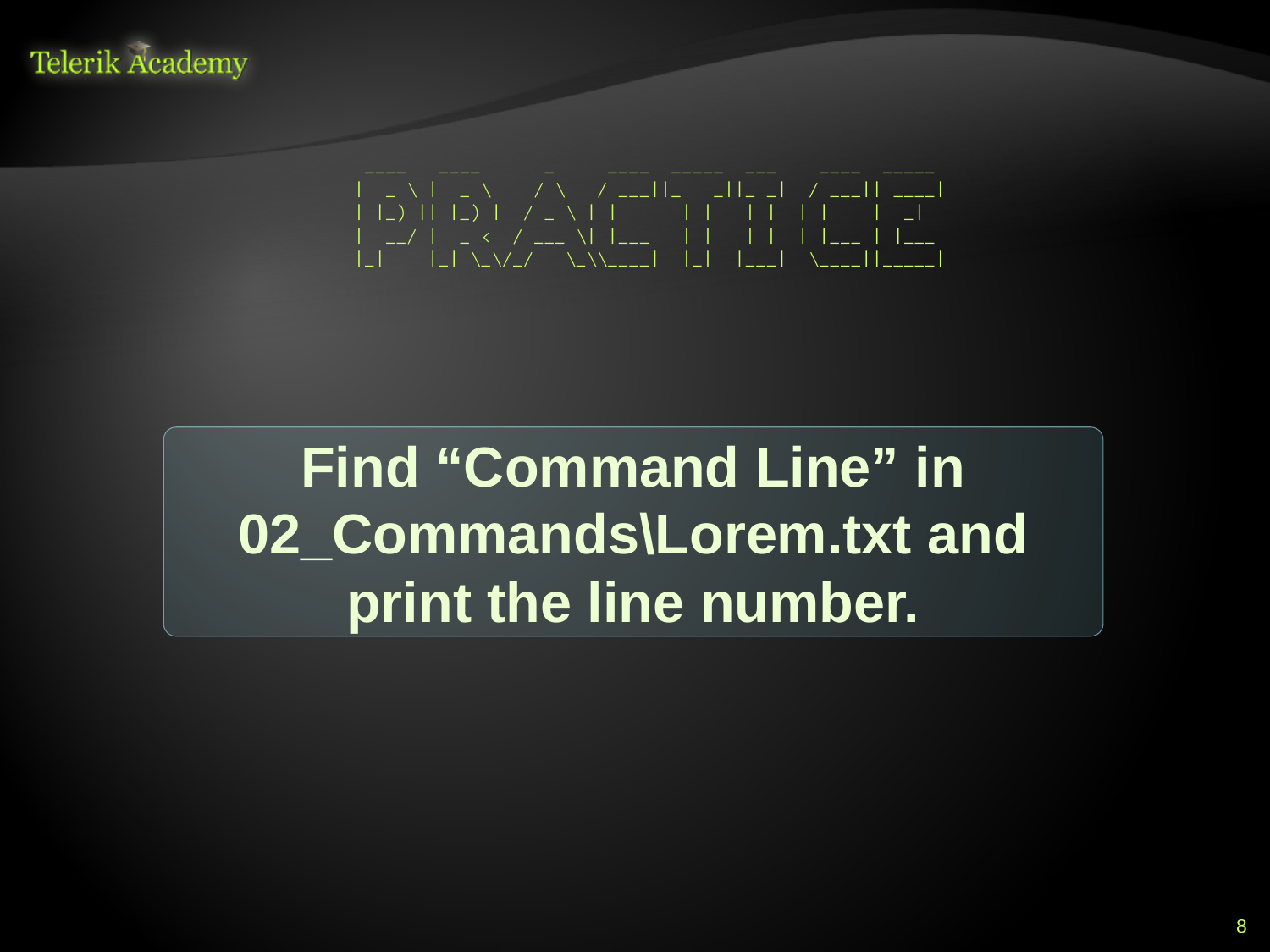

____   ____      _     ____  _____  ___    ____  _____
 |  _ \ |  _ \    / \   / ___||_   _||_ _|  / ___|| ____|
 | |_) || |_) |  / _ \ | |      | |   | |  | |    |  _|
 |  __/ |  _ <  / ___ \| |___   | |   | |  | |___ | |___
 |_|    |_| \_\/_/   \_\\____|  |_|  |___|  \____||_____|

Find “Command Line” in 02_Commands\Lorem.txt and print the line number.
8